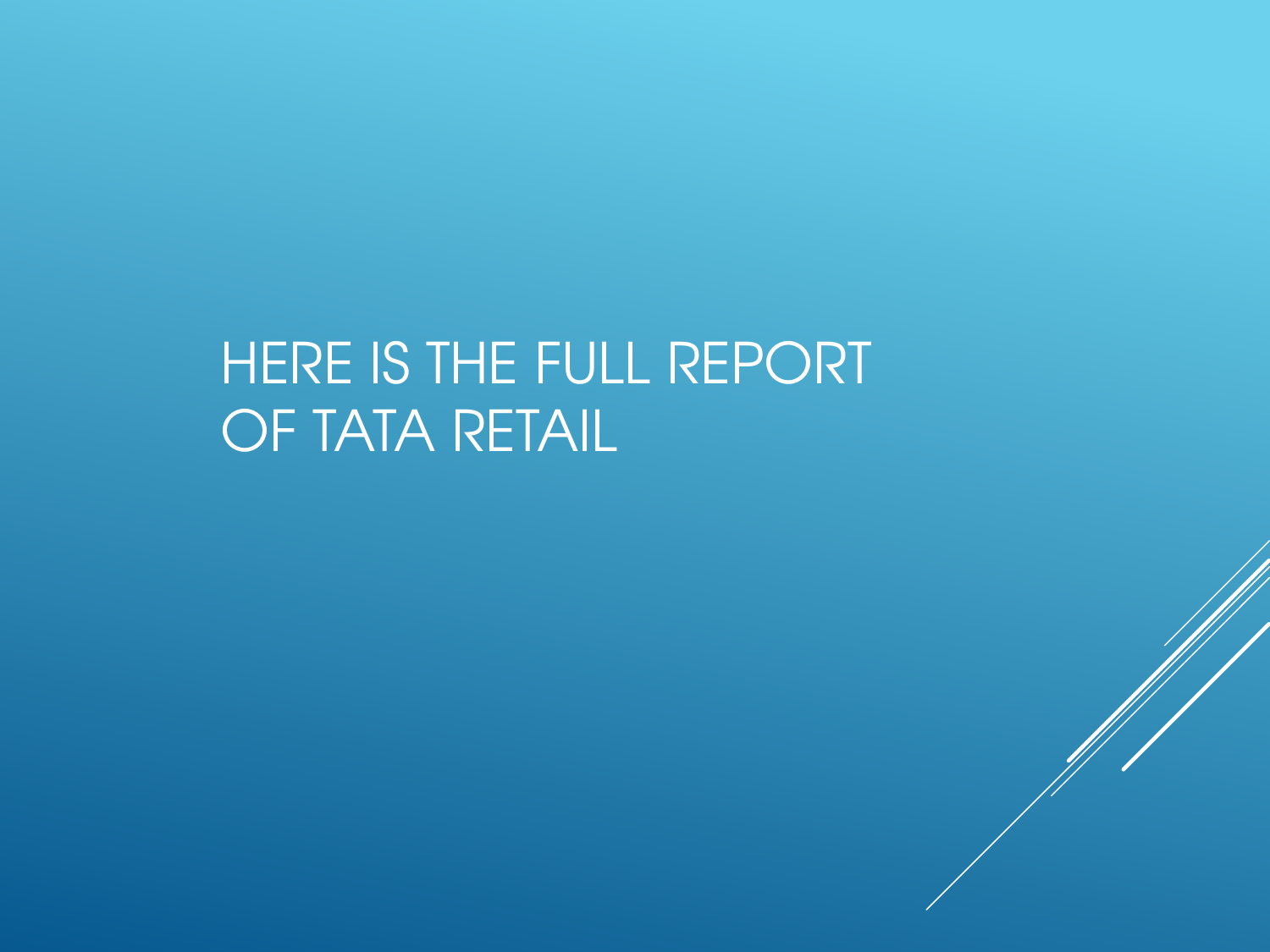

# Here is the full report of tata retail